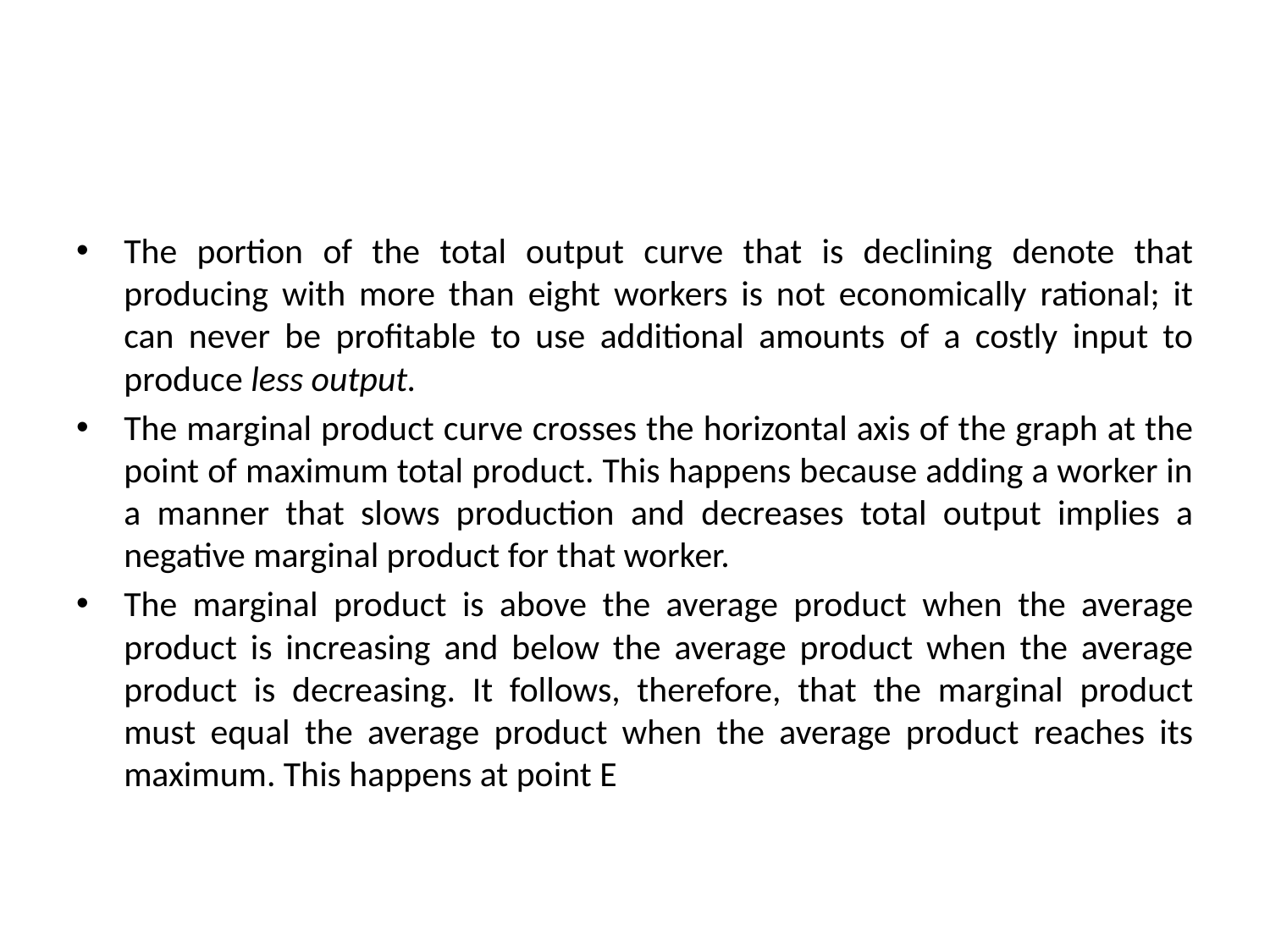

#
The portion of the total output curve that is declining denote that producing with more than eight workers is not economically rational; it can never be profitable to use additional amounts of a costly input to produce less output.
The marginal product curve crosses the horizontal axis of the graph at the point of maximum total product. This happens because adding a worker in a manner that slows production and decreases total output implies a negative marginal product for that worker.
The marginal product is above the average product when the average product is increasing and below the average product when the average product is decreasing. It follows, therefore, that the marginal product must equal the average product when the average product reaches its maximum. This happens at point E